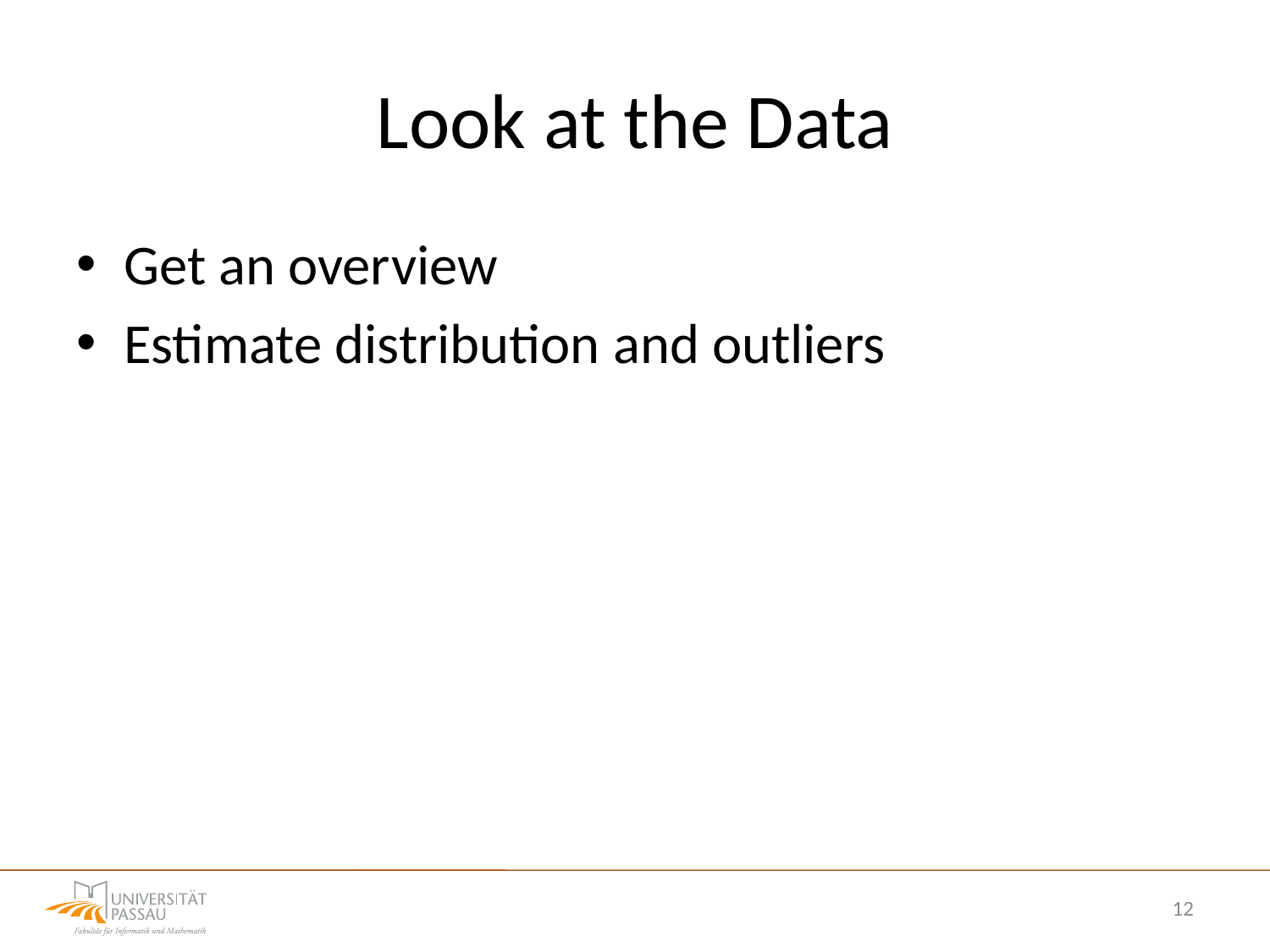

# Look at the Data
Get an overview
Estimate distribution and outliers
12